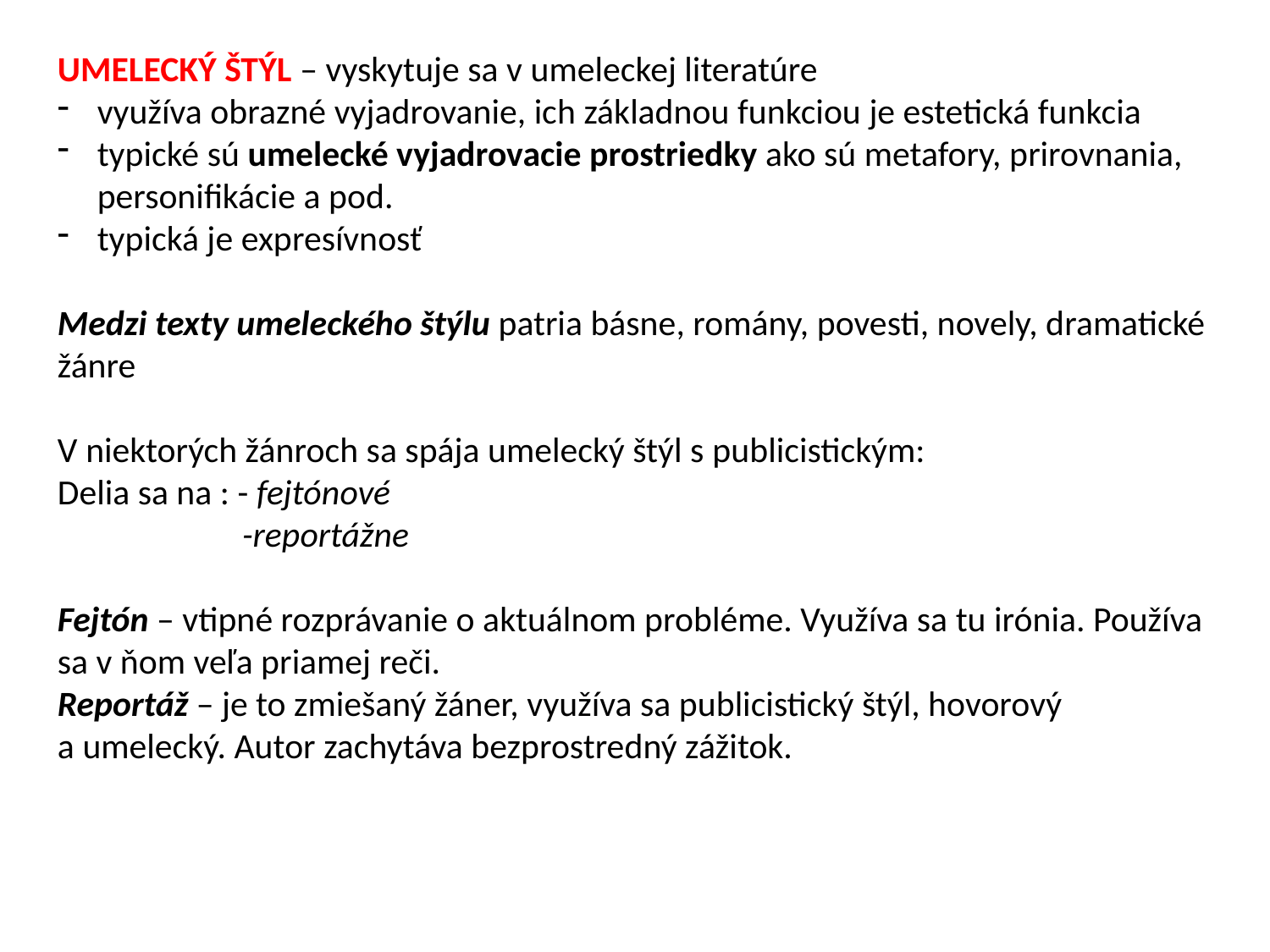

UMELECKÝ ŠTÝL – vyskytuje sa v umeleckej literatúre
využíva obrazné vyjadrovanie, ich základnou funkciou je estetická funkcia
typické sú umelecké vyjadrovacie prostriedky ako sú metafory, prirovnania, personifikácie a pod.
typická je expresívnosť
Medzi texty umeleckého štýlu patria básne, romány, povesti, novely, dramatické žánre
V niektorých žánroch sa spája umelecký štýl s publicistickým:
Delia sa na : - fejtónové
                       -reportážne
Fejtón – vtipné rozprávanie o aktuálnom probléme. Využíva sa tu irónia. Používa sa v ňom veľa priamej reči.
Reportáž – je to zmiešaný žáner, využíva sa publicistický štýl, hovorový a umelecký. Autor zachytáva bezprostredný zážitok.